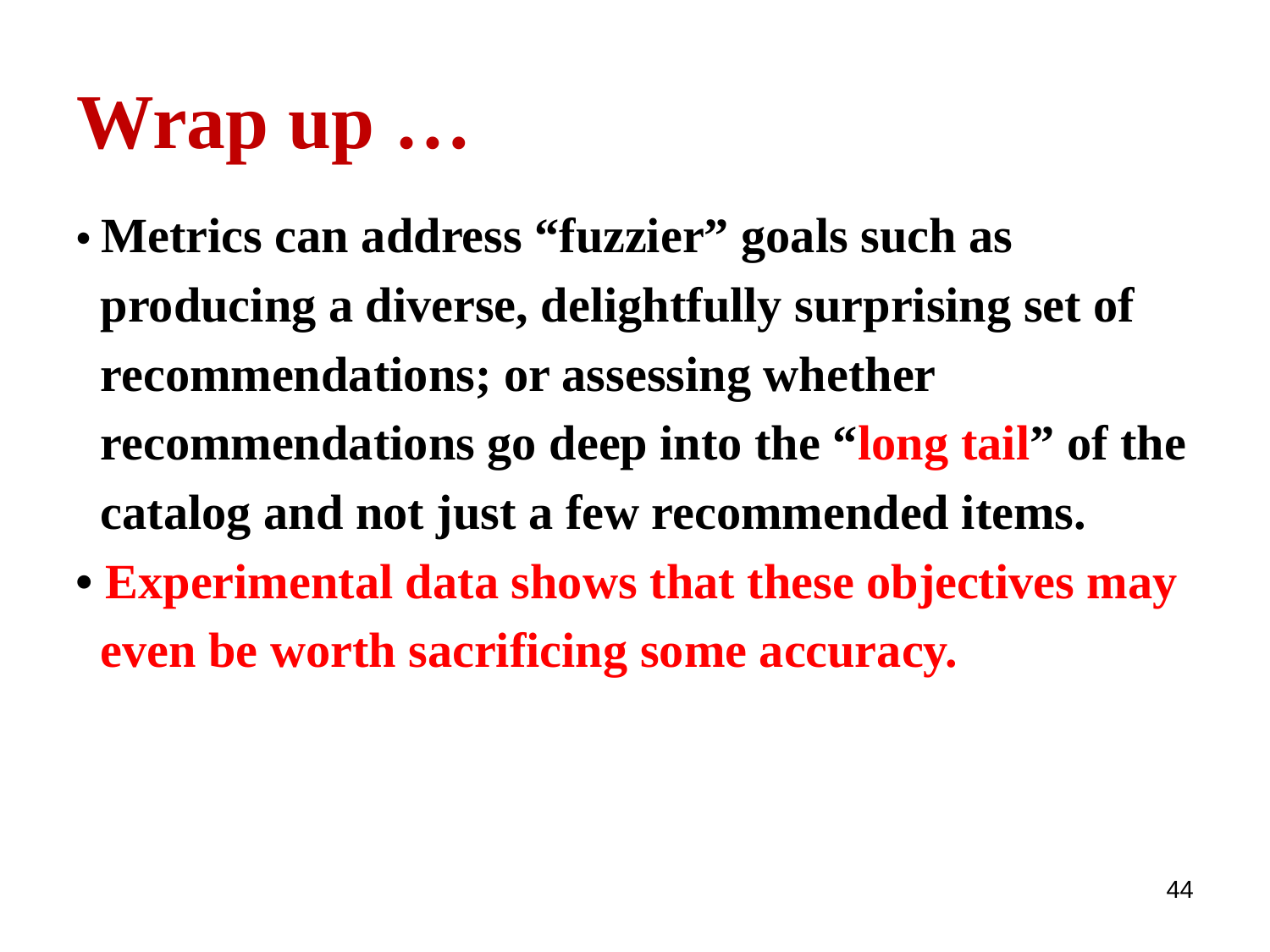

# Wrap up …
• Metrics can address “fuzzier” goals such as
  producing a diverse, delightfully surprising set of
  recommendations; or assessing whether
  recommendations go deep into the “long tail” of the
  catalog and not just a few recommended items.
• Experimental data shows that these objectives may
  even be worth sacrificing some accuracy.
44